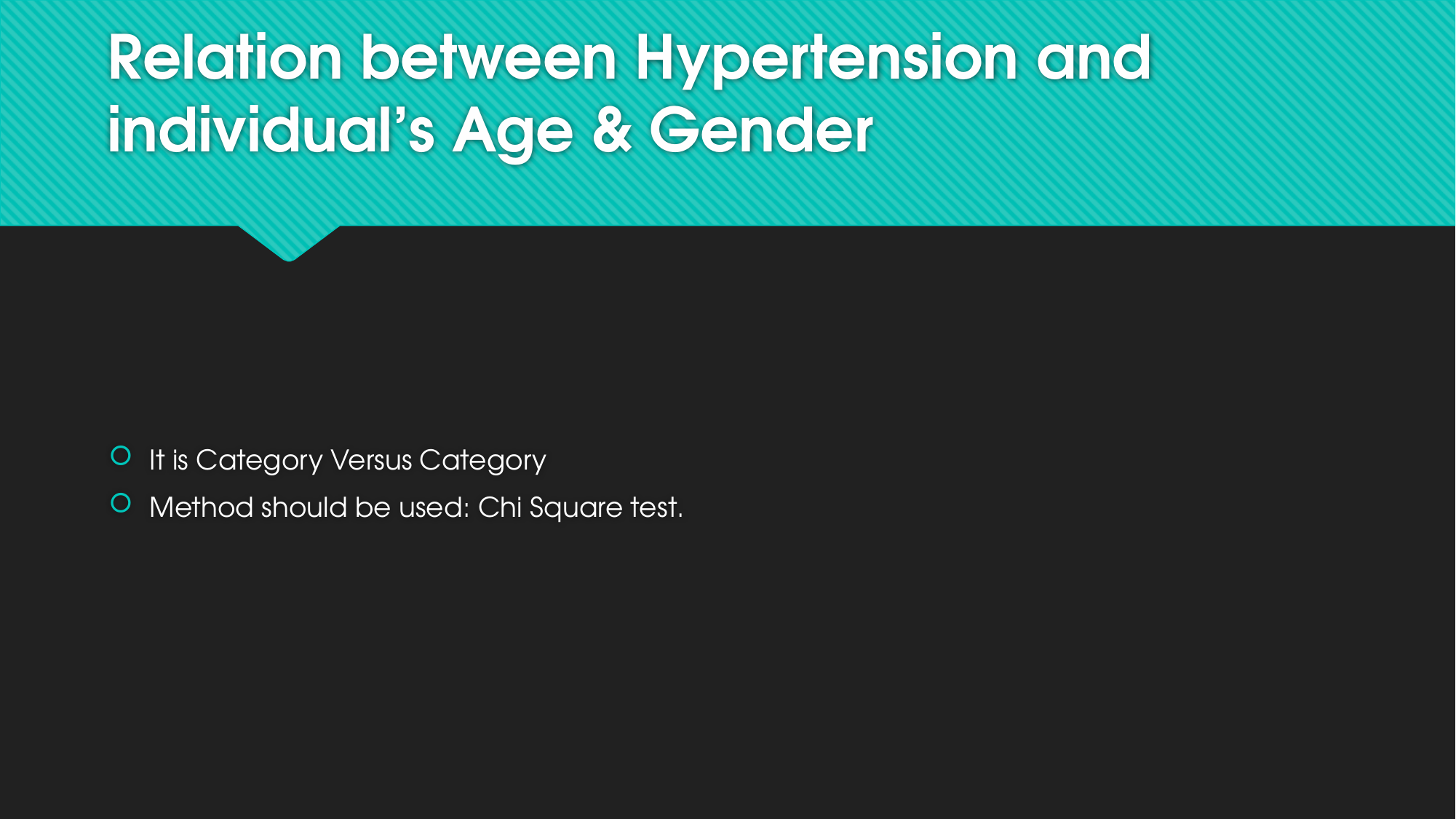

# Relation between Hypertension and individual’s Age & Gender
It is Category Versus Category
Method should be used: Chi Square test.